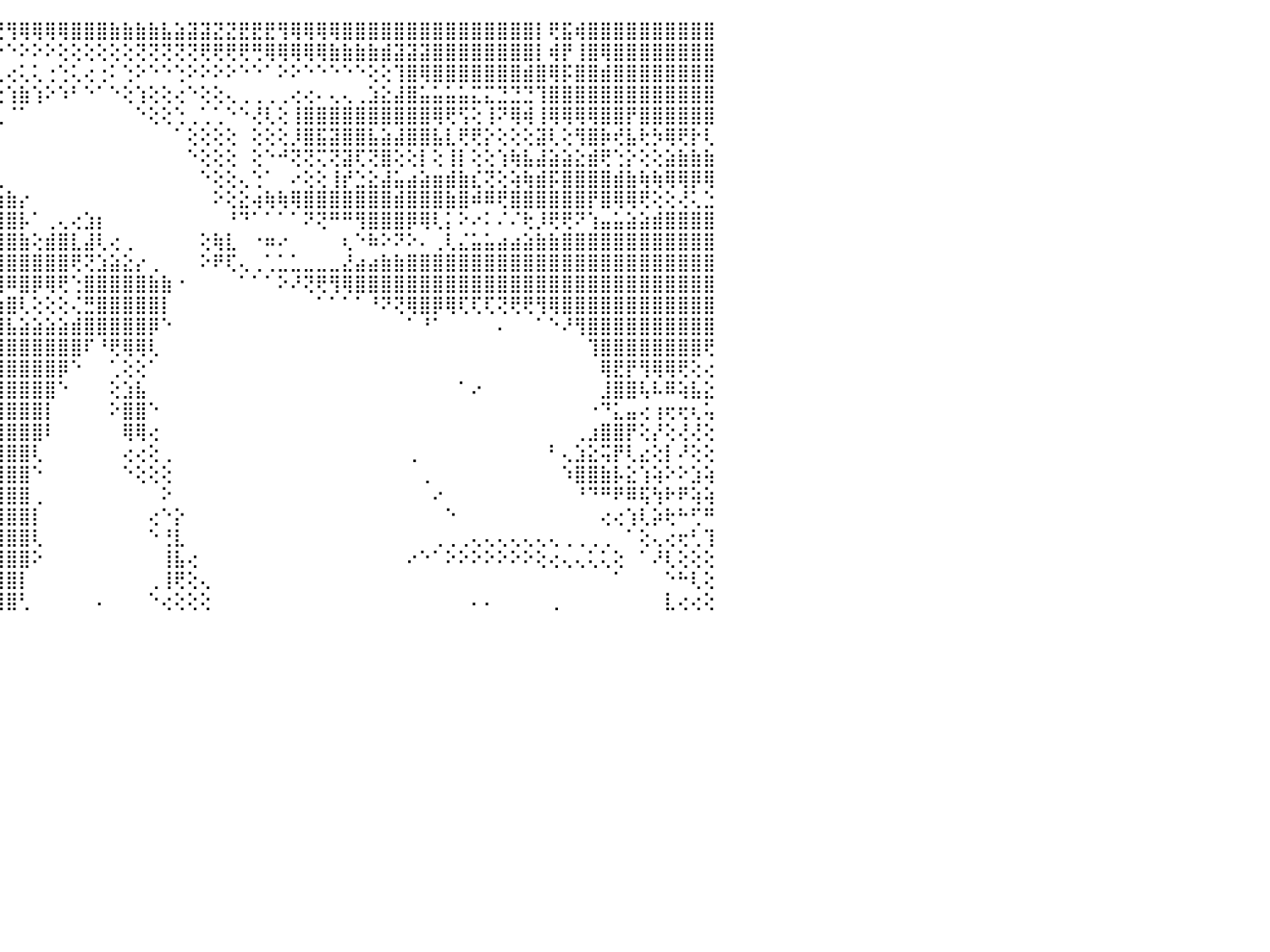

⢕⢝⢕⢕⢹⣿⣿⣿⣿⣿⣿⣿⡿⢟⢏⠝⢕⢑⢅⢅⢔⢔⢕⢕⢕⢕⠕⠕⠑⢕⠽⣿⣿⣿⣿⣿⡇⠙⠉⢕⢕⡇⣿⣿⢟⢻⢿⢿⢿⢿⣿⣿⣿⣷⣷⣷⣷⣧⣵⣽⣽⣝⣝⣟⣟⣟⢻⢿⢿⢿⢿⣿⣿⣿⣿⣿⣿⣿⣿⣿⣿⣿⣿⣿⣿⣿⡇⢟⣯⢾⣿⣿⣿⣿⣿⣿⣿⣿⣿⣿⠀
⢕⢕⢕⢕⡾⢿⢟⢟⠏⢍⢑⢅⢅⢔⢔⢕⢕⢕⠕⢕⢕⢕⢕⢅⢄⢄⠀⠀⠀⠑⢸⣿⣿⣿⣿⣿⡇⠁⠀⢕⢕⣟⢟⣿⠕⠑⠕⠕⠕⢕⢕⢕⢕⢕⢕⢝⢝⢝⢝⢝⢟⢟⢟⢟⢛⢿⢿⢿⢿⢿⣷⣷⣷⣷⣾⣽⣽⣽⣿⣿⣿⣿⣿⣿⣿⣿⡇⢾⡟⢸⣿⢿⣿⣿⣿⣿⣿⣿⣿⣿⠀
⢇⠕⠜⢑⢕⢅⢔⢔⢕⢕⠕⢕⢕⢕⢅⢁⠀⠕⠕⠕⠕⠕⠕⠕⠑⠑⠀⠀⠀⠀⢸⣿⣿⣿⣿⣿⣧⢄⠀⢕⢕⣟⣜⢏⢀⢔⢅⢅⢐⢑⢅⢔⢐⠅⢑⠕⠑⠑⢑⠕⠕⠕⠕⠑⠑⠁⠕⠕⠑⠑⠑⠑⠑⢕⢕⢹⣿⢿⣿⣿⣿⣿⣿⣿⣿⣾⣿⢿⡯⣿⣿⣾⣿⣿⣿⣿⣿⣿⣿⣿⠀
⢔⢕⢕⠑⠑⠁⠅⠕⠕⠑⠕⠑⢕⢕⡕⢕⢕⢁⠀⠀⠀⠀⠀⠀⠀⢔⠀⠀⢀⢠⣼⣿⣿⣿⣿⣿⣿⢕⢕⢕⣶⢿⢽⡇⢕⢱⣷⢱⠕⠱⠃⠑⠁⠑⢕⢱⢕⢕⢔⠑⢕⢕⢄⢀⢀⢀⢀⢔⢔⠄⢄⢄⢀⣱⣕⣼⣿⣥⣥⣥⣥⣍⣍⣙⣙⣙⢹⣿⣿⣿⣿⣿⣿⣿⣿⣿⣿⣿⣿⣿⠀
⠑⢕⢕⢔⢄⠀⠀⠀⠀⠀⠀⠀⢕⢱⣕⣕⢕⢕⠀⠀⢄⢀⢔⢕⡄⢕⢕⢕⢕⠜⢻⣿⣿⣿⣿⣿⣿⢕⢕⢕⠜⢜⣟⡇⢅⠈⠁⠀⠀⠀⠀⠀⠀⠀⠀⠑⢕⢕⢑⢀⢁⢁⠑⠑⢜⢇⢕⢸⣿⣿⣿⣿⣿⣿⣿⣿⣿⣿⢿⢟⢫⢕⢸⠝⢿⢾⢸⢿⢿⢿⢿⣿⣿⡟⣿⣿⣿⣿⣿⣿⠀
⢕⢕⢕⢕⢕⢕⢄⢄⢄⢔⢕⠿⢇⢕⠻⢟⢕⢕⢀⢀⢀⢄⢴⣴⣶⣶⢕⢕⢕⠀⢸⢿⢿⣿⣿⣿⣿⡕⢕⢕⢌⢜⢝⠕⠀⠀⠀⠀⠀⠀⠀⠀⠀⠀⠀⠀⠀⠀⠁⢕⢕⢕⢕⠀⢕⢕⢕⡸⣿⣯⣽⣿⣿⣧⣵⣼⣿⣿⣧⣇⢟⢟⡕⢕⢕⢕⣽⢇⢕⢻⣿⡷⢞⣧⢗⡳⢿⢟⡗⢇⠀
⡕⢕⢕⢕⢕⢕⢌⢁⢅⢔⢕⠄⠑⢕⢕⢙⢕⢕⠑⢕⠕⢕⢸⡿⣿⣿⢕⢕⢕⢄⢕⢕⢜⣿⣿⣿⣿⡟⠇⢕⢱⡇⠑⠀⠀⠀⠀⠀⠀⠀⠀⠀⠀⠀⠀⠀⠀⠀⠀⠑⢕⢕⢕⠀⢕⠑⠚⢝⢝⢍⢝⣽⢏⢝⣿⢕⢕⡇⢕⢸⡇⢕⢕⢱⢷⣧⣼⣵⣵⣕⣾⢟⢑⡕⢕⢕⣵⣷⣷⣷⠀
⣵⣕⢕⢕⢕⢕⢕⢕⢕⢕⢕⠀⠀⢕⢕⣿⣿⡧⢔⠀⢕⢕⢜⢇⢟⢜⢕⢕⢕⢕⢕⢕⢕⣿⣿⣿⣿⡏⢕⢕⢜⢕⢀⢀⢀⠀⠀⠀⠀⠀⠀⠀⠀⠀⠀⠀⠀⠀⠀⠀⠑⢕⢕⢄⢑⠁⠀⠔⢕⢕⢸⡞⣑⣕⣼⣥⣴⣵⣶⣾⣷⣎⢝⢕⢵⢷⣾⡯⣿⣿⣿⣿⣾⣷⢷⢷⢿⢿⡿⢿⠀
⠈⡹⢗⢞⢟⢟⣿⣟⢙⢉⠉⠉⠉⠁⠑⢕⢕⢕⢕⢅⢕⢕⠁⢄⢅⢄⢕⢕⢕⢕⠁⢕⢕⢹⣿⣿⣿⡇⢕⢕⢕⢕⢕⢹⣷⣷⡔⠀⠀⠀⠀⠀⠀⠀⠀⠀⠀⠀⠀⠀⠀⠕⢕⣕⢴⢷⢷⢿⣿⣿⣿⣿⣿⣿⣿⣾⣿⣿⣿⣷⣿⠾⠿⢟⣿⣿⣿⣿⣿⣿⡟⣿⢿⢿⢟⢕⢕⢜⢅⣑⠀
⣘⣕⣵⣤⣵⣾⣟⢿⢕⢗⣴⣤⣄⣤⣔⣜⣕⢕⢕⠀⢰⣷⣇⢕⢕⢕⠕⢑⢔⠁⠐⢸⡇⢿⣿⣿⣯⡟⠁⠑⢕⢕⣾⣽⣿⣿⡧⠁⢀⢄⢔⣱⡆⠀⠀⠀⠀⠀⠀⠀⠀⠀⠘⠙⠁⠁⠁⠁⠝⢝⠛⠛⢻⣿⣿⣿⡿⢿⢇⡅⠕⠔⠅⠌⠌⢗⡸⢟⢟⠝⢱⣤⣥⣵⣵⣾⣿⣿⣿⣿⠀
⣿⣿⣿⢿⢿⣿⣿⣿⣿⣿⣿⣿⣿⣿⣿⣿⣿⡇⢕⠘⢸⠿⠽⢔⠔⠔⡤⠁⠀⠁⠁⣜⢕⢹⢿⢿⢧⣴⢔⠐⢧⣕⣿⣿⣿⣿⣷⢕⣾⣿⣇⣼⢇⢔⢀⠀⠀⠀⠀⠀⢕⢷⣇⠀⠐⠶⠔⠀⠀⠀⠀⢆⠑⠷⠕⠝⠕⠄⢀⢇⣌⣥⣥⣴⣴⣵⣷⣷⣿⣿⣿⣿⣿⣿⣿⣿⣿⣿⣿⣿⠀
⢟⢻⠿⠀⠁⠟⠛⠟⠟⠛⠛⠛⢛⢛⢋⠙⠉⢕⢕⢀⢀⢀⢀⢙⠀⠀⢀⠀⠄⠀⢀⣰⣼⣥⡅⢅⡅⢆⢕⠔⠀⣹⣿⣿⣿⣿⣿⣿⣿⣿⢟⢝⣱⣵⣕⡔⢀⠀⠀⠀⠕⠟⢏⢄⢀⢁⣁⣁⣀⣀⣀⣜⣴⣴⣷⣷⣿⣿⣿⣿⣿⣿⣿⣿⣿⣿⣿⣿⣿⣿⣿⣿⣿⣿⣿⣿⣿⣿⣿⣿⠀
⠐⠀⠀⠀⠀⠀⠀⠀⠁⠀⠀⠁⠀⠄⠀⠀⠀⢱⢵⣵⣵⣵⣕⣕⣔⣔⣱⡴⢔⢵⢱⢕⠌⣉⡛⠲⠔⠄⠡⢄⢕⢕⢯⢹⢻⠿⣿⡿⢿⢟⢑⣿⣿⣿⣿⣿⣷⣷⠐⠀⠀⠀⠀⠁⠁⠁⠕⠜⢝⢟⢻⢿⣿⣿⣿⣿⣿⣿⣿⣿⣿⣿⣿⣿⣿⣿⣿⣿⣿⣿⣿⣿⣿⣿⣿⣿⣿⣿⣿⣿⠀
⢕⢕⢔⢔⢄⢄⢄⢄⢔⢔⢔⢔⢔⣔⢕⡕⢕⡜⣍⠟⣟⣽⣽⣿⣿⣿⣿⣿⣿⢷⢷⢕⢄⢄⣀⣔⣔⣔⣵⣵⣕⣱⣵⣵⣷⣿⢇⢕⢕⢕⢌⣛⣿⣿⣿⣿⣿⡇⠀⠀⠀⠀⠀⠀⠀⠀⠀⠀⠀⠁⠁⠁⠁⠘⠝⢝⢿⣿⡿⢿⢏⢏⢏⢝⢟⢟⢻⢿⣿⣿⣿⣿⣿⣿⣿⣿⣿⣿⣿⣿⠀
⣵⣥⣥⣵⣧⣵⣷⣷⣷⣾⣿⣿⣿⣿⣿⣿⣿⣿⣿⣿⣿⣿⣿⣿⣿⣿⣽⣽⣕⣕⣕⣕⣕⣱⣵⣵⣿⣿⣿⣿⣿⣿⣿⣿⣿⣧⣵⣵⣵⣵⣾⣿⣿⣿⣿⣿⡿⠑⠀⠀⠀⠀⠀⠀⠀⠀⠀⠀⠀⠀⠀⠀⠀⠀⠀⠀⠁⠘⠁⠀⠀⠀⠀⠄⠀⠀⠁⠑⠜⢻⣿⣿⣿⣿⣿⣿⣿⣿⣿⣿⠀
⣿⣿⣿⢿⠿⢿⢿⢿⢟⢟⠻⣿⣿⣿⣿⣿⣿⣿⣿⣿⣿⣿⣿⣿⣿⣿⣿⣿⣿⣿⣿⣿⣿⣿⣿⣿⣿⣿⣿⣿⣿⣿⣿⣿⣿⣿⣿⣿⣿⣿⣿⠏⠘⢟⢿⢿⢇⠀⠀⠀⠀⠀⠀⠀⠀⠀⠀⠀⠀⠀⠀⠀⠀⠀⠀⠀⠀⠀⠀⠀⠀⠀⠀⠀⠀⠀⠀⠀⠀⠀⢹⣿⣿⣿⣿⣿⣿⣿⣿⢟⠀
⣵⣵⣵⣵⣵⣵⣵⣷⣷⣾⣿⣿⣿⣿⣿⣿⣿⣿⣿⣿⣿⣿⣿⣿⣿⣿⣿⣿⣿⣿⣿⣿⣿⣿⣿⣿⣿⣿⣿⣿⣿⣿⣿⣿⣿⣿⣿⣿⣿⡿⠑⠀⠀⢁⢕⢕⠁⠀⠀⠀⠀⠀⠀⠀⠀⠀⠀⠀⠀⠀⠀⠀⠀⠀⠀⠀⠀⠀⠀⠀⠀⠀⠀⠀⠀⠀⠀⠀⠀⠀⠀⢿⣟⡟⢻⢿⢿⢟⢕⢔⠀
⣿⣿⣿⣿⣿⣿⣿⣿⣿⣿⣿⣿⣿⣿⣿⣿⣿⣿⣿⣿⣿⣿⡿⢫⣝⡹⢿⣿⣿⣿⣿⣿⣿⣿⣿⣿⣿⣿⣿⣿⣿⣿⣿⣿⣿⣿⣿⣿⣿⠑⠀⠀⠀⢕⣱⣧⠀⠀⠀⠀⠀⠀⠀⠀⠀⠀⠀⠀⠀⠀⠀⠀⠀⠀⠀⠀⠀⠀⠀⠀⠁⠔⠀⠀⠀⠀⠀⠀⠀⠀⠀⣸⣿⣿⢧⠧⠿⢵⣧⣕⠀
⣿⣿⣿⣿⣿⣿⣿⣿⣿⣿⣿⣿⣿⣿⣿⣿⣿⣿⣿⣿⣿⣿⣇⢕⠕⢕⢕⢻⣿⣿⣿⣿⣿⣿⣿⣿⣿⣿⣿⣿⣿⣿⣿⣿⣿⣿⣿⣿⡇⠀⠀⠀⠀⠕⣿⣿⠑⠀⠀⠀⠀⠀⠀⠀⠀⠀⠀⠀⠀⠀⠀⠀⠀⠀⠀⠀⠀⠀⠀⠀⠀⠀⠀⠀⠀⠀⠀⠀⠀⠀⠐⠙⣅⣤⢔⢰⢖⢖⢆⢥⠀
⣿⣿⣿⣿⣿⣿⣿⣿⣿⣿⣿⣿⣿⣿⣿⣿⣿⣿⣿⣿⣿⣿⣿⢕⠁⠁⢕⢕⠜⣿⣿⣿⣿⣿⣿⣿⣿⣿⣿⣿⣿⣿⣿⣿⣿⣿⣿⣿⠇⠀⠀⠀⠀⠀⢿⢿⢔⠀⠀⠀⠀⠀⠀⠀⠀⠀⠀⠀⠀⠀⠀⠀⠀⠀⠀⠀⠀⠀⠀⠀⠀⠀⠀⠀⠀⠀⠀⠀⠀⢀⣰⣿⣿⡟⢕⡜⢕⢜⢜⢕⠀
⣿⣿⣿⣿⣿⣿⣿⣿⣿⣟⣿⣿⣿⣿⣿⣿⣿⣿⣿⣿⣿⣿⣿⣧⢁⠀⠁⢕⠀⠘⣿⣿⣿⣿⣿⣿⣿⣿⣿⣿⣿⣿⣿⣿⣿⣿⣿⢇⠀⠀⠀⠀⠀⠀⢔⢔⢕⢀⠀⠀⠀⠀⠀⠀⠀⠀⠀⠀⠀⠀⠀⠀⠀⠀⠀⠀⢀⠀⠀⠀⠀⠀⠀⠀⠀⠀⠀⠃⢄⣱⣕⢭⡟⢇⣔⢕⡇⠜⢕⢕⠀
⣿⣿⣿⣿⣿⣿⣿⣿⣿⣿⣿⣿⣿⣿⣿⣿⣿⣿⣿⣿⣿⣿⣿⣿⣧⡄⠀⠕⠔⢔⢿⣿⣿⣿⣿⣿⣿⣿⣿⣿⣿⣿⣿⣿⣿⣿⣿⠑⠀⠀⠀⠀⠀⠀⠑⢕⢕⢕⠀⠀⠀⠀⠀⠀⠀⠀⠀⠀⠀⠀⠀⠀⠀⠀⠀⠀⠀⢀⠀⠀⠀⠀⠀⠀⠀⠀⠀⠀⠱⣿⣿⣷⡧⣕⢱⢵⠕⠕⣱⢵⠀
⣿⣿⣿⣿⣿⣿⣿⣿⣿⣿⣿⣿⣿⣿⣿⣿⣿⣿⣿⣿⣿⣿⣿⣿⣿⣿⣷⡄⠀⢄⢨⣿⣿⣿⣿⣿⣿⣿⣿⣿⣿⣿⣿⣿⣿⣿⣿⢀⠀⠀⠀⠀⠀⠀⠀⠀⠀⠕⠀⠀⠀⠀⠀⠀⠀⠀⠀⠀⠀⠀⠀⠀⠀⠀⠀⠀⠀⠀⠔⠀⠀⠀⠀⠀⠀⠀⠀⠀⠀⠘⠙⠛⠟⠿⢯⢳⠗⠟⢵⢵⠀
⣿⣿⣿⣿⣿⣿⣿⣿⣿⣿⣿⣿⣿⣿⣿⣿⣿⣿⣿⣿⣿⣿⣿⣿⣿⣿⣿⣿⣧⢁⢅⢸⣿⣿⣿⣿⣿⣿⣿⣿⣿⣿⣿⣿⣿⣿⣿⡇⠀⠀⠀⠀⠀⠀⠀⠀⢔⠑⡕⠀⠀⠀⠀⠀⠀⠀⠀⠀⠀⠀⠀⠀⠀⠀⠀⠀⠀⠀⠀⠑⠀⠀⠀⠀⠀⠀⠀⠀⠀⠀⠀⢔⢔⢱⢇⡵⢗⠓⢋⠛⠀
⣿⣿⣿⣿⣿⣿⣿⣿⣿⣿⣿⣿⣿⣿⣿⣿⣿⣿⣿⣿⣿⣿⣿⣿⣿⣿⣿⣿⣿⣷⡕⠑⠙⢿⣿⣿⣿⣿⣿⣿⣿⣿⣿⣿⣿⣿⣿⢇⠀⠀⠀⠀⠀⠀⠀⠀⠑⢘⣇⠀⠀⠀⠀⠀⠀⠀⠀⠀⠀⠀⠀⠀⠀⠀⠀⠀⠀⠀⢀⢀⢀⢄⢄⢄⢄⢄⢄⢄⢀⢀⢀⢀⠀⠁⢕⢄⢔⢖⢃⢹⠀
⣿⣿⣿⣿⣿⣿⣿⣿⣿⣿⣿⣿⣿⣿⣿⣿⣿⣿⣿⣿⣿⣿⣿⣿⣿⣿⣿⣿⣿⢕⢕⠀⠀⢸⣿⣿⣿⣿⣿⣿⣿⣿⣿⣿⣿⣿⣿⠕⠀⠀⠀⠀⠀⠀⠀⠀⠀⢸⣧⢔⠀⠀⠀⠀⠀⠀⠀⠀⠀⠀⠀⠀⠀⠀⠀⠀⠔⠑⠁⠕⠕⠕⠕⠕⠕⠕⢕⢔⢄⢄⢅⢅⢕⠀⠁⠜⢇⢕⢕⢕⠀
⣿⣿⣿⣿⣿⣿⣿⣿⣿⣿⣿⣿⣿⣿⣿⣿⣿⣿⣿⣿⣿⣿⣿⣿⣿⣿⣿⣿⣿⣱⡕⢔⢄⢅⢕⢝⢻⢿⣿⣿⣿⣿⣿⣿⣿⣿⡇⠀⠀⠀⠀⠀⠀⠀⠀⠀⢀⢸⢟⢕⢄⠀⠀⠀⠀⠀⠀⠀⠀⠀⠀⠀⠀⠀⠀⠀⠀⠀⠀⠀⠀⠀⠀⠀⠀⠀⠀⠀⠀⠀⠀⠀⠁⠀⠀⠀⠑⠓⢇⢕⠀
⣿⣿⣿⣿⣿⣿⣿⣿⣿⣿⣿⣿⣿⣿⣿⣿⣿⣿⣿⣿⣿⣿⣿⣿⣿⣿⣿⣿⢝⢕⢕⢎⢕⢕⢕⡕⢕⢕⢕⢜⢝⢟⢟⢟⢿⣿⢃⠀⠀⠀⠀⠀⠄⠀⠀⠀⠑⢔⢕⢕⢕⠀⠀⠀⠀⠀⠀⠀⠀⠀⠀⠀⠀⠀⠀⠀⠀⠀⠀⠀⠀⠄⠄⠀⠀⠀⠀⢀⠀⠀⠀⠀⠀⠀⠀⠀⣇⢔⢔⢕⠀
⠀⠀⠀⠀⠀⠀⠀⠀⠀⠀⠀⠀⠀⠀⠀⠀⠀⠀⠀⠀⠀⠀⠀⠀⠀⠀⠀⠀⠀⠀⠀⠀⠀⠀⠀⠀⠀⠀⠀⠀⠀⠀⠀⠀⠀⠀⠀⠀⠀⠀⠀⠀⠀⠀⠀⠀⠀⠀⠀⠀⠀⠀⠀⠀⠀⠀⠀⠀⠀⠀⠀⠀⠀⠀⠀⠀⠀⠀⠀⠀⠀⠀⠀⠀⠀⠀⠀⠀⠀⠀⠀⠀⠀⠀⠀⠀⠀⠀⠀⠀⠀